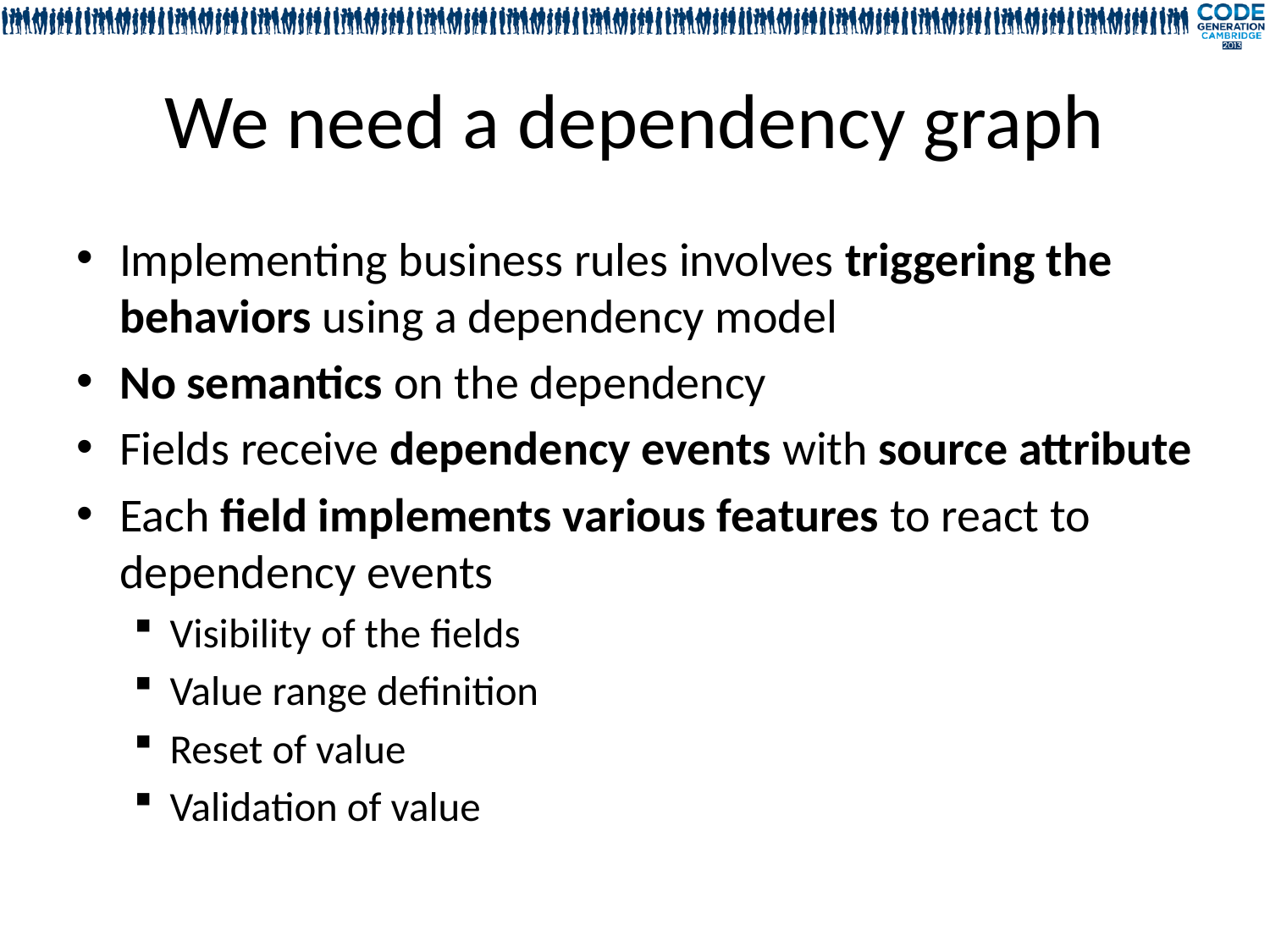

# We need a dependency graph
Implementing business rules involves triggering the behaviors using a dependency model
No semantics on the dependency
Fields receive dependency events with source attribute
Each field implements various features to react to dependency events
Visibility of the fields
Value range definition
Reset of value
Validation of value